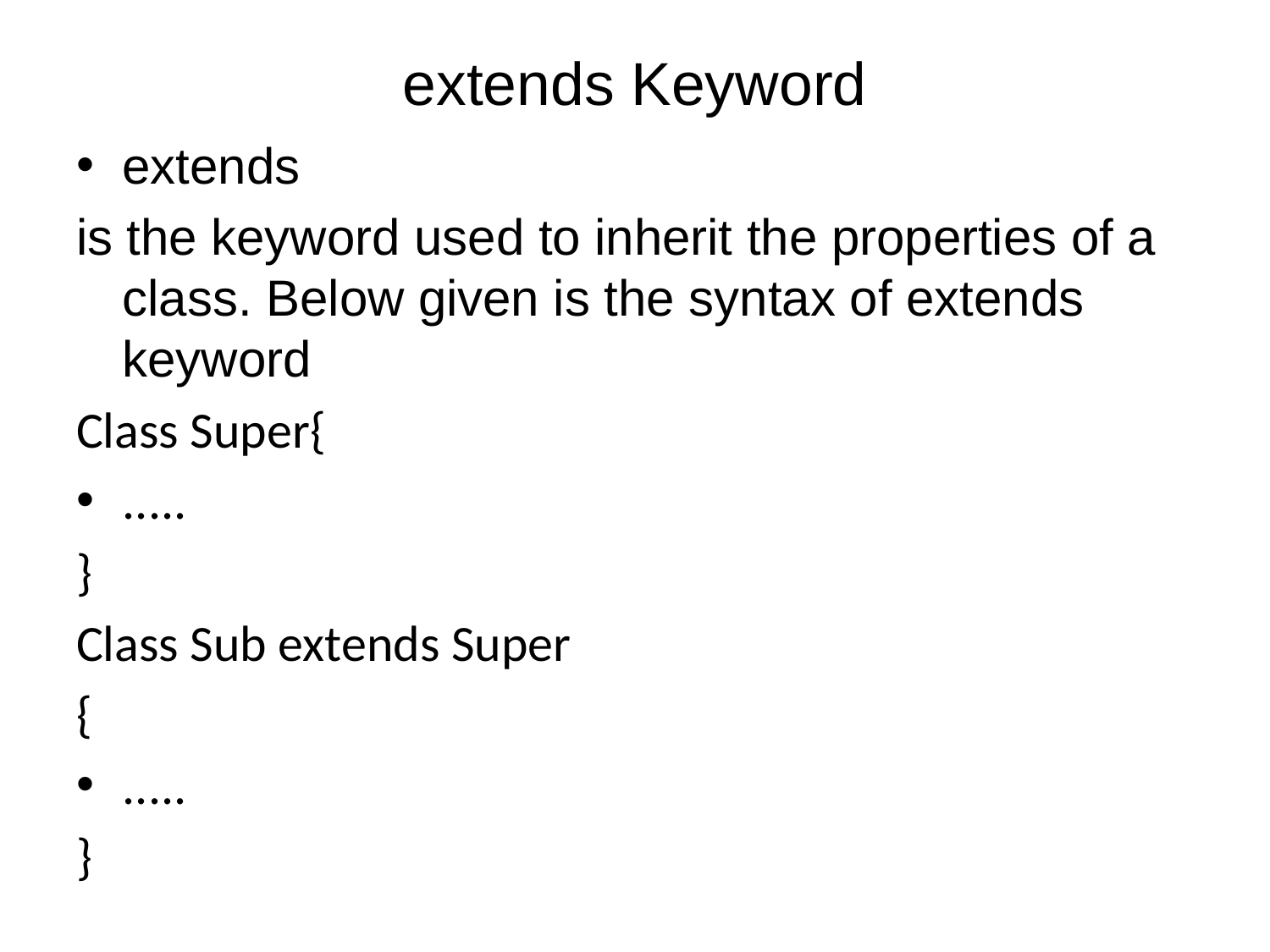

# extends Keyword
extends
is the keyword used to inherit the properties of a class. Below given is the syntax of extends keyword
Class Super{
.....
}
Class Sub extends Super
{
.....
}